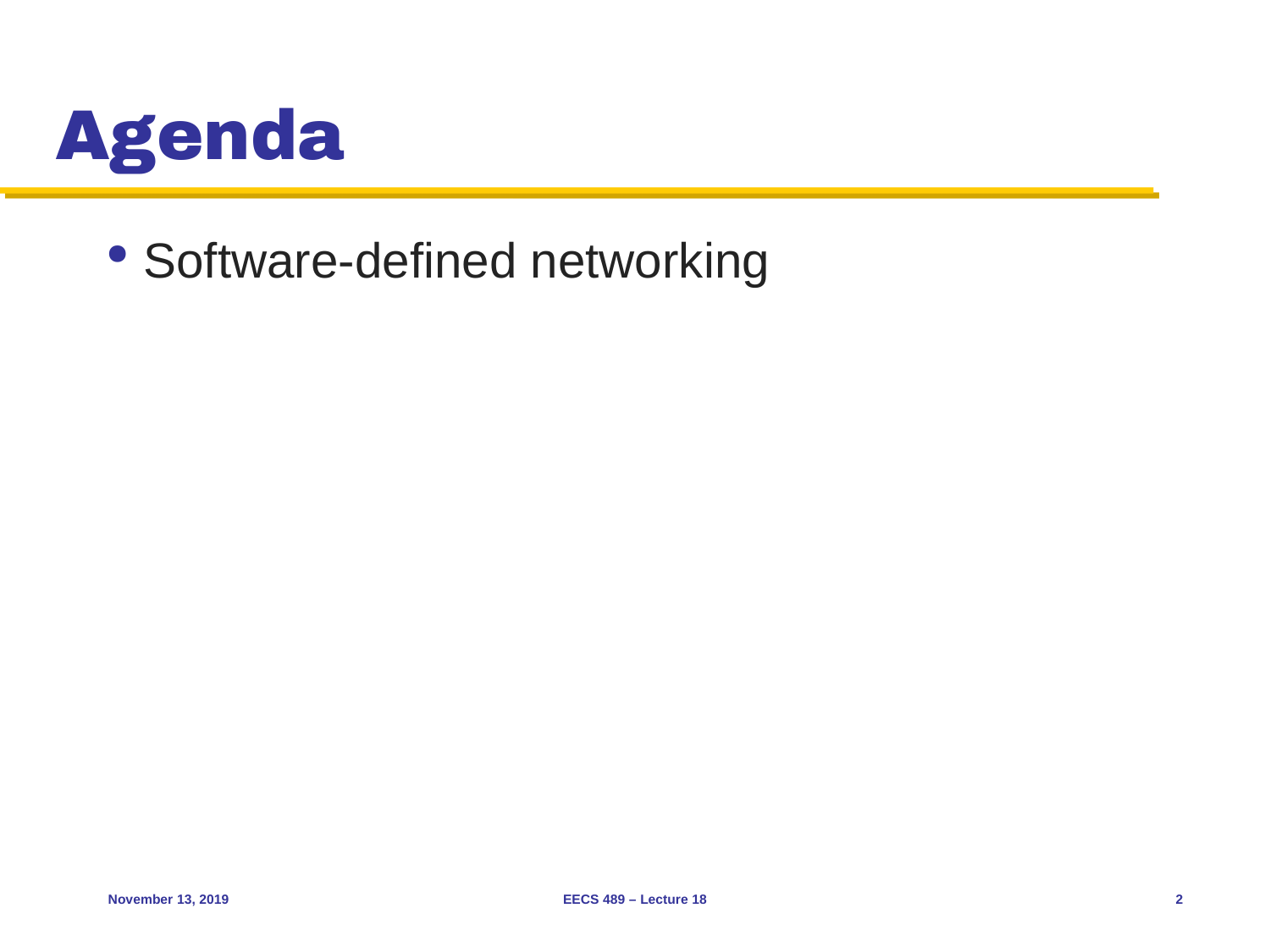

# Agenda
Software-defined networking
November 13, 2019
EECS 489 – Lecture 18
2